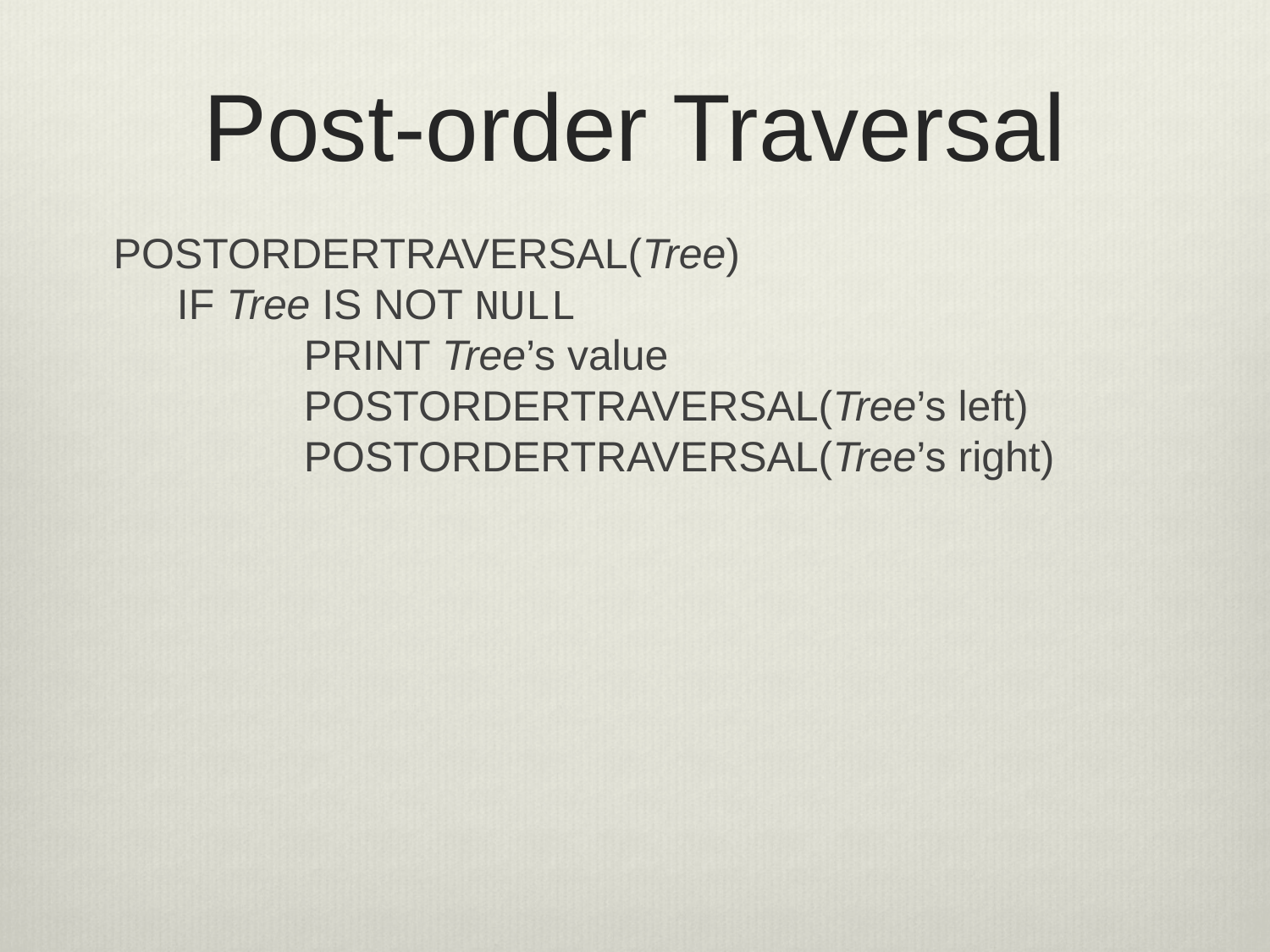

# Post-order Traversal
PostOrderTraversal(Tree)
IF Tree IS NOT NULL
	PRINT Tree’s value
	PostOrderTraversal(Tree’s left)
	PostOrderTraversal(Tree’s right)